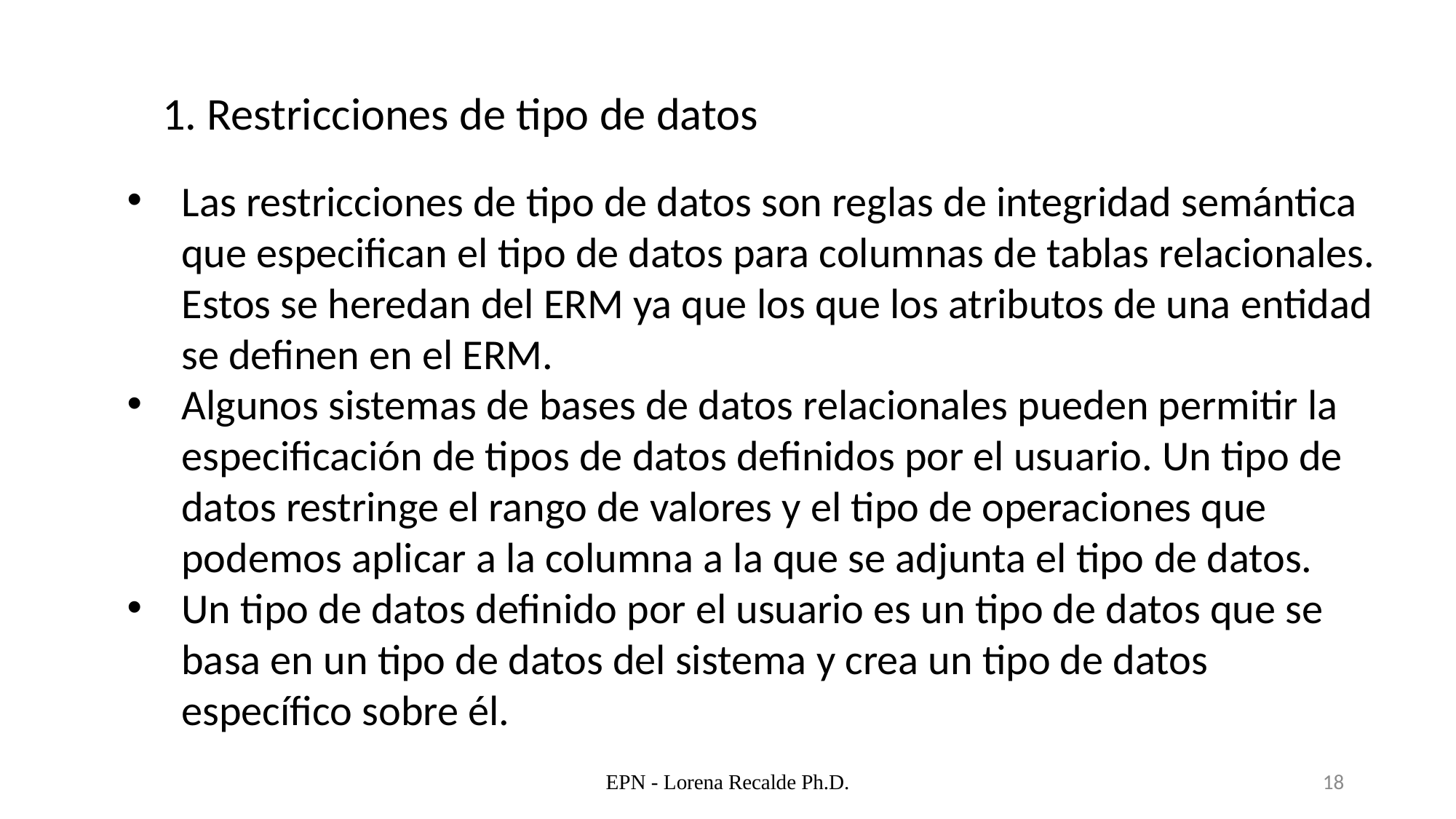

1. Restricciones de tipo de datos

Las restricciones de tipo de datos son reglas de integridad semántica que especifican el tipo de datos para columnas de tablas relacionales. Estos se heredan del ERM ya que los que los atributos de una entidad se definen en el ERM.
Algunos sistemas de bases de datos relacionales pueden permitir la especificación de tipos de datos definidos por el usuario. Un tipo de datos restringe el rango de valores y el tipo de operaciones que podemos aplicar a la columna a la que se adjunta el tipo de datos.
Un tipo de datos definido por el usuario es un tipo de datos que se basa en un tipo de datos del sistema y crea un tipo de datos específico sobre él.
EPN - Lorena Recalde Ph.D.
18